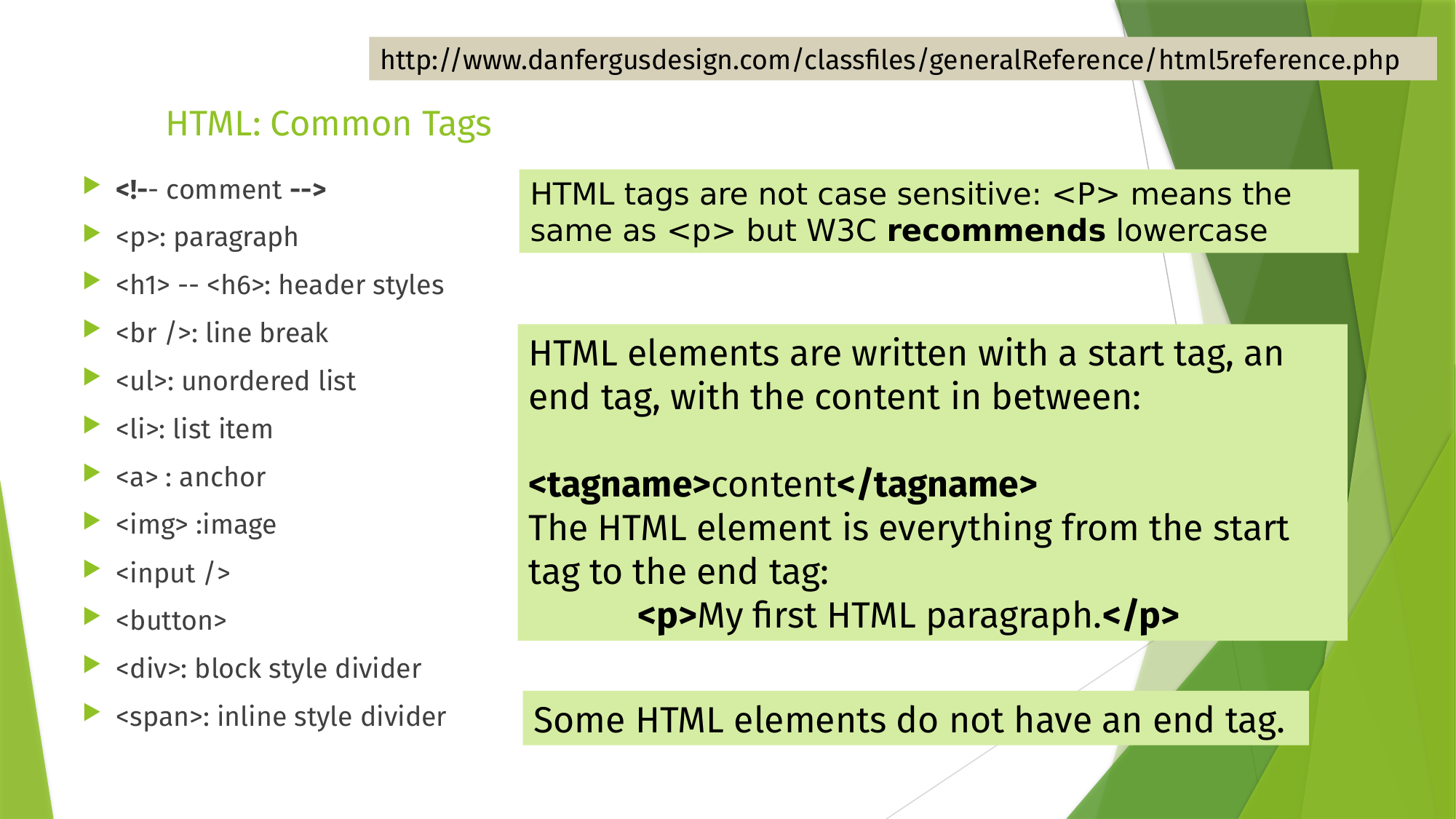

http://www.danfergusdesign.com/classfiles/generalReference/html5reference.php
# HTML: Common Tags
<!-- comment -->
<p>: paragraph
<h1> -- <h6>: header styles
<br />: line break
<ul>: unordered list
<li>: list item
<a> : anchor
<img> :image
<input />
<button>
<div>: block style divider
<span>: inline style divider
HTML tags are not case sensitive: <P> means the same as <p> but W3C recommends lowercase
HTML elements are written with a start tag, an end tag, with the content in between:

<tagname>content</tagname>
The HTML element is everything from the start tag to the end tag:
	<p>My first HTML paragraph.</p>
Some HTML elements do not have an end tag.